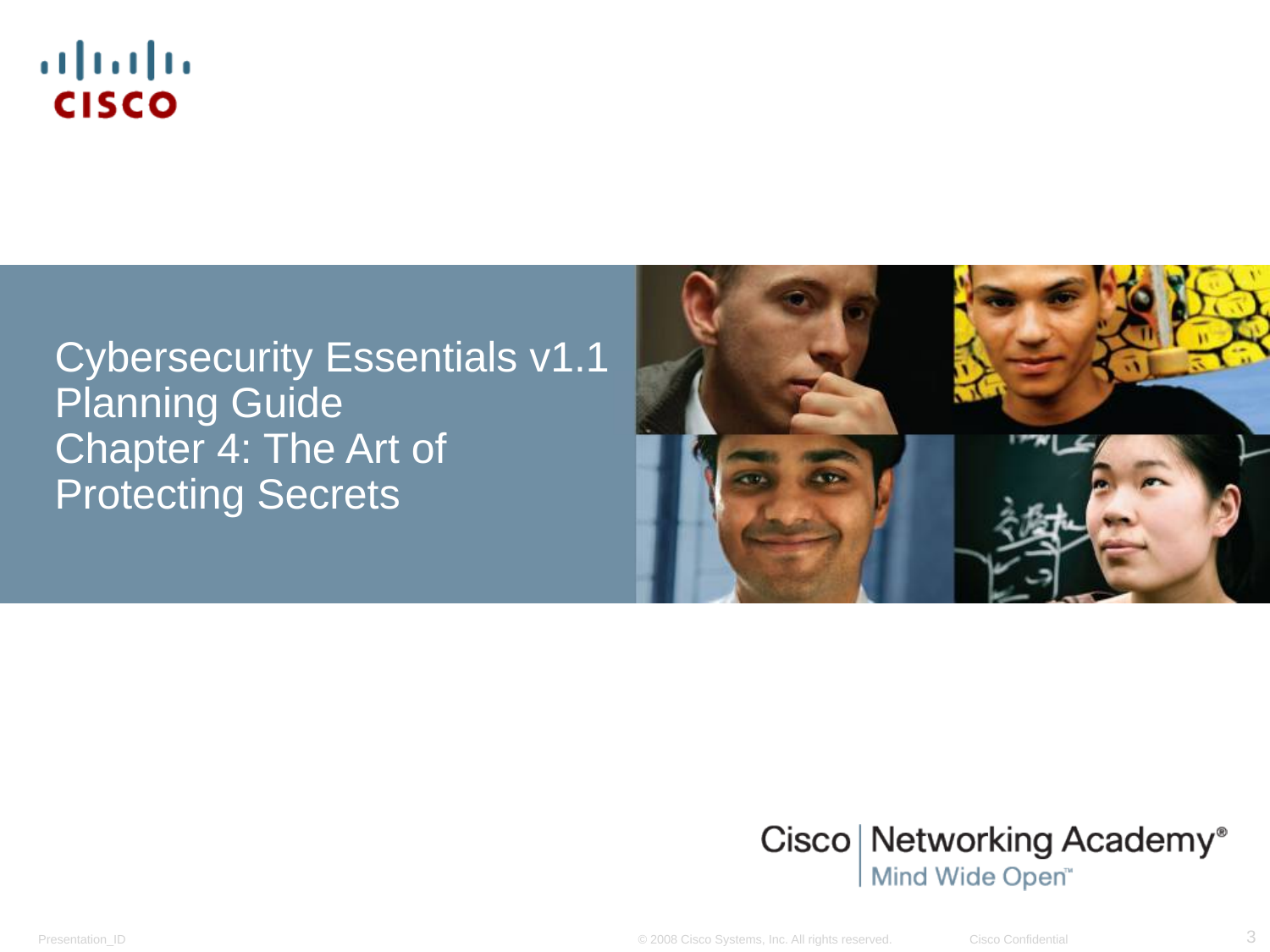

Cybersecurity Essentials v1.1
Planning Guide
Chapter 4: The Art of Protecting Secrets